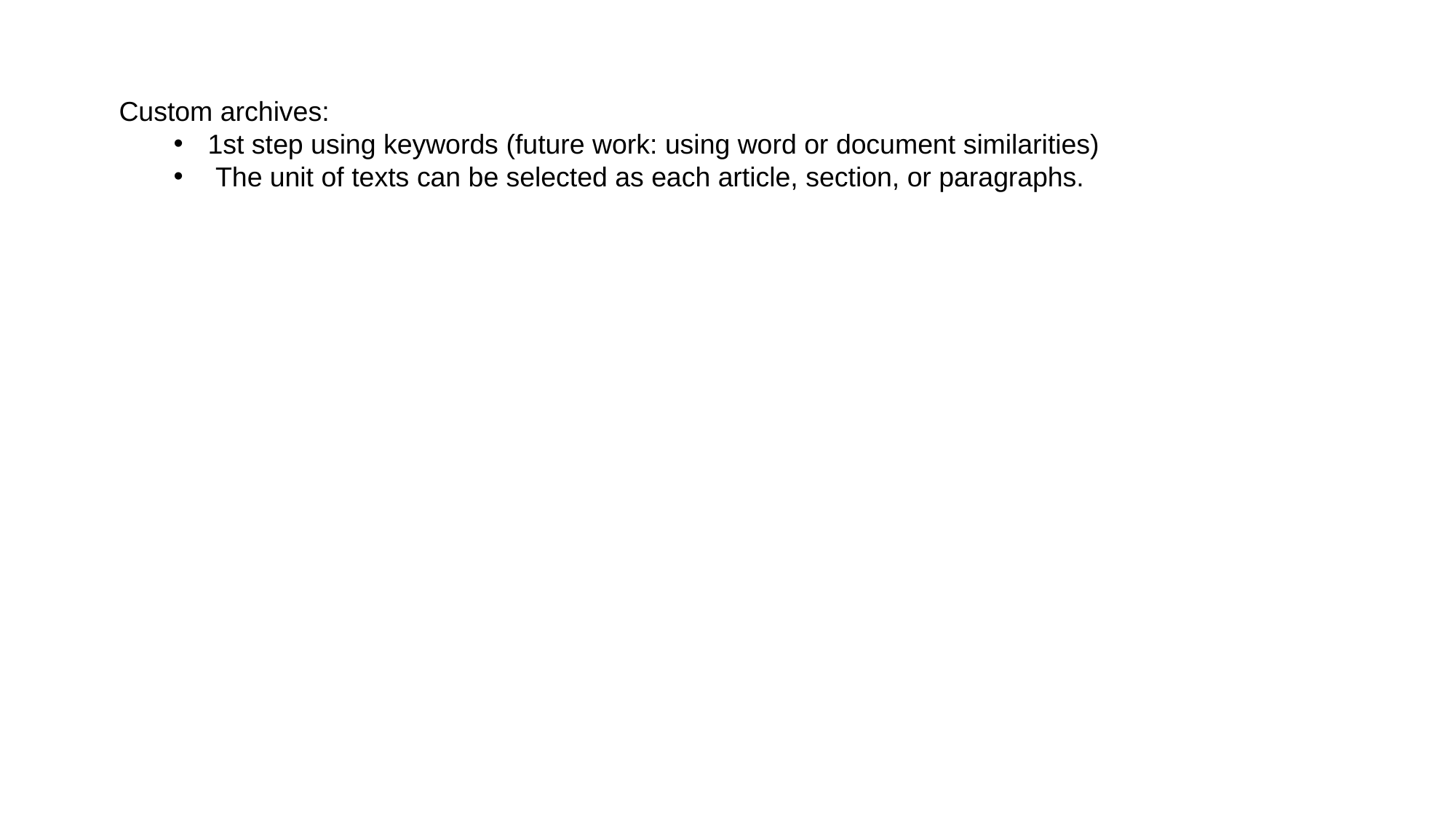

Custom archives:
1st step using keywords (future work: using word or document similarities)
 The unit of texts can be selected as each article, section, or paragraphs.